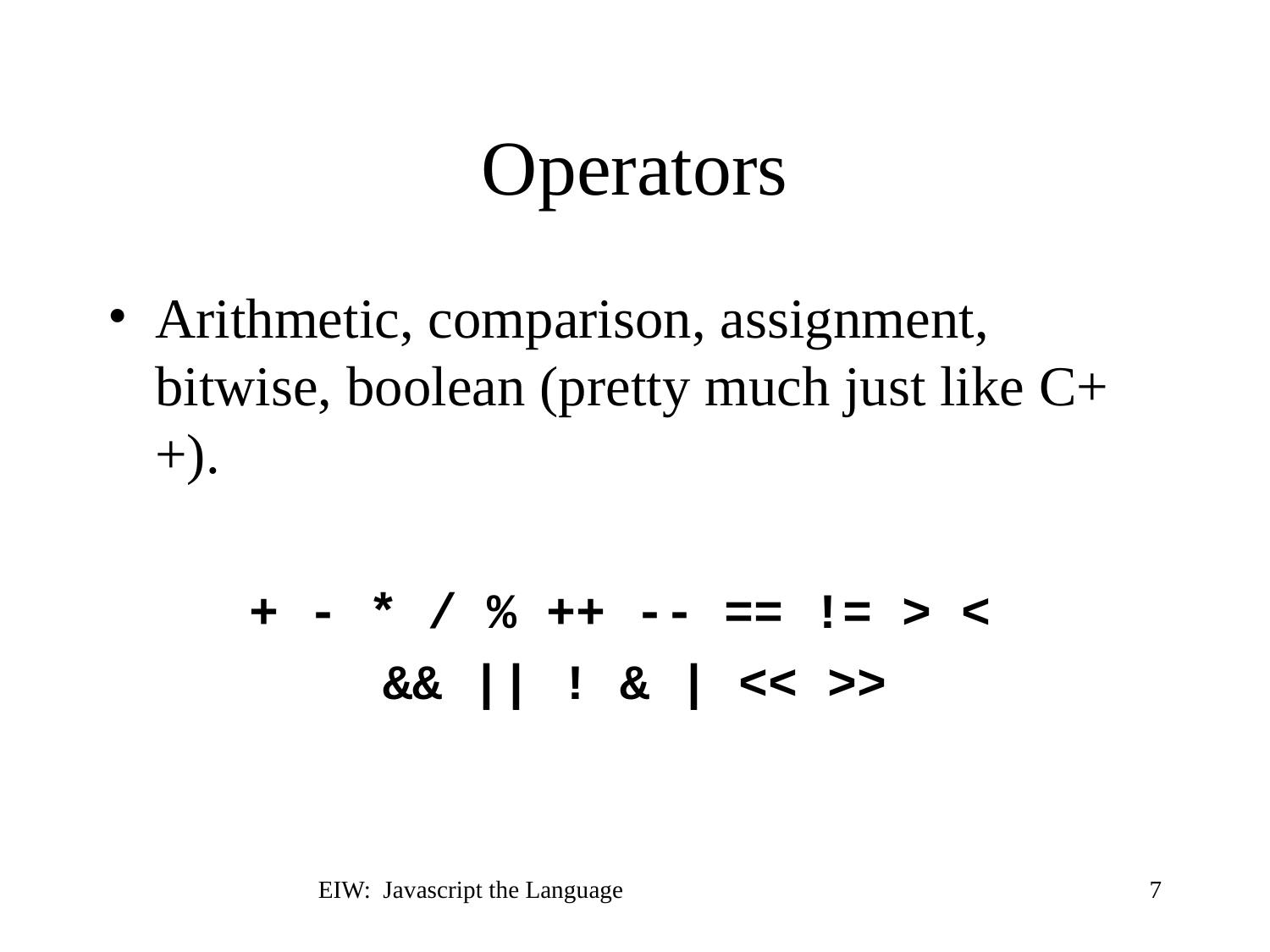

# Operators
Arithmetic, comparison, assignment, bitwise, boolean (pretty much just like C++).

+ - * / % ++ -- == != > <
&& || ! & | << >>

EIW:  Javascript the Language
7